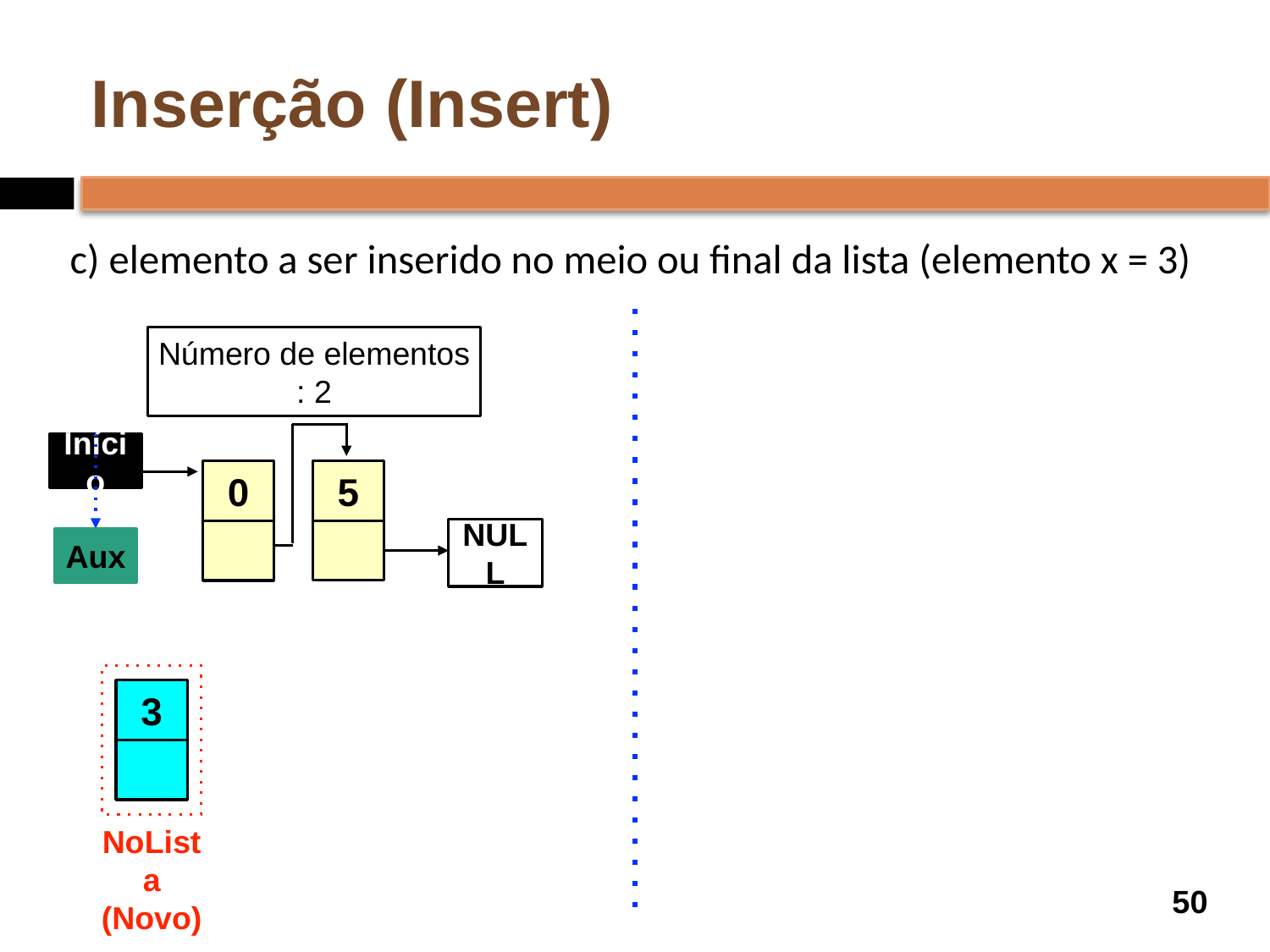

# Inserção (Insert)
c) elemento a ser inserido no meio ou final da lista (elemento x = 3)
Número de elementos : 2
Início
5
0
NULL

Aux

3

NoLista
(Novo)
50